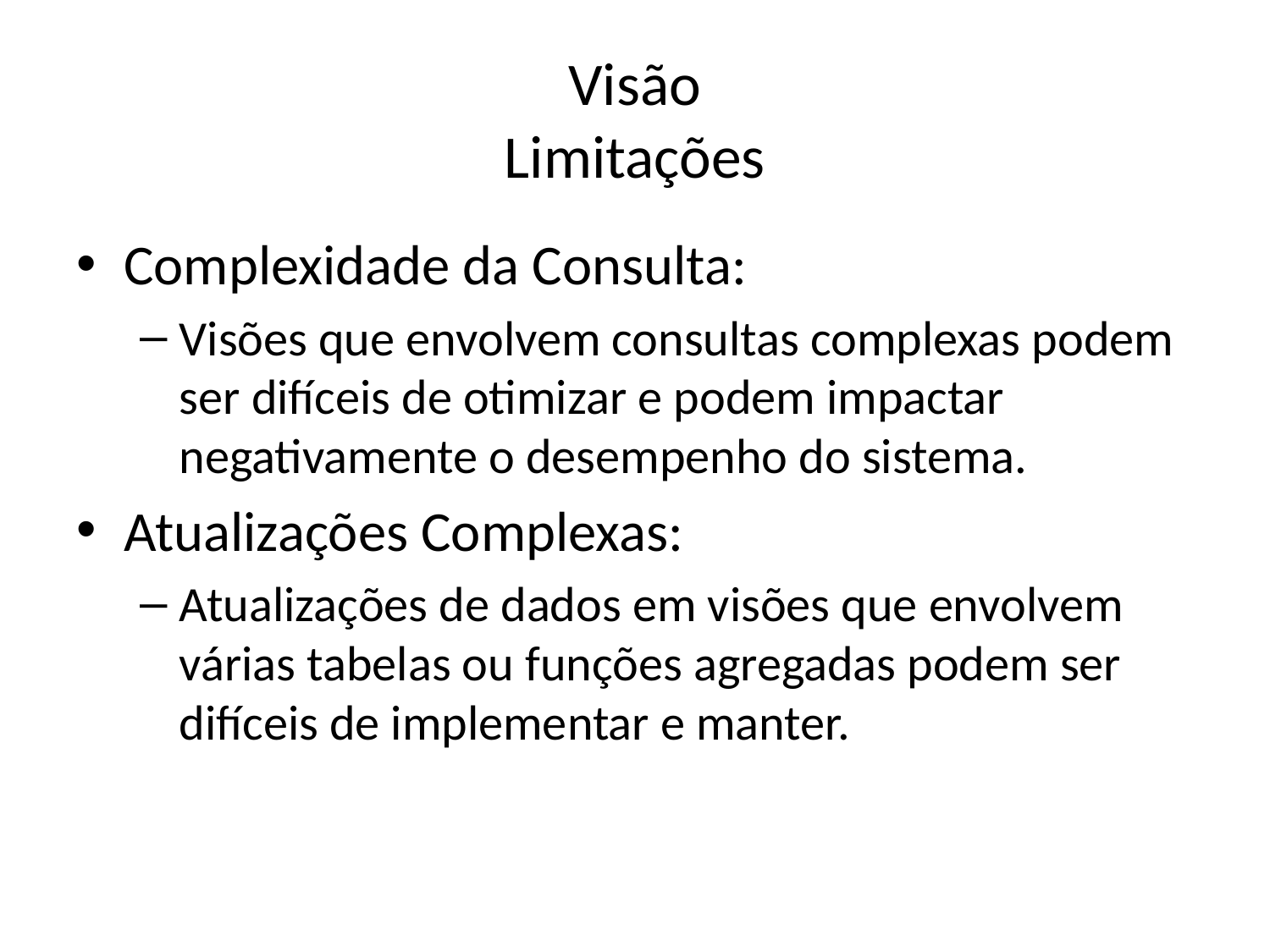

# Visão Limitações
Complexidade da Consulta:
Visões que envolvem consultas complexas podem ser difíceis de otimizar e podem impactar negativamente o desempenho do sistema.
Atualizações Complexas:
Atualizações de dados em visões que envolvem várias tabelas ou funções agregadas podem ser difíceis de implementar e manter.